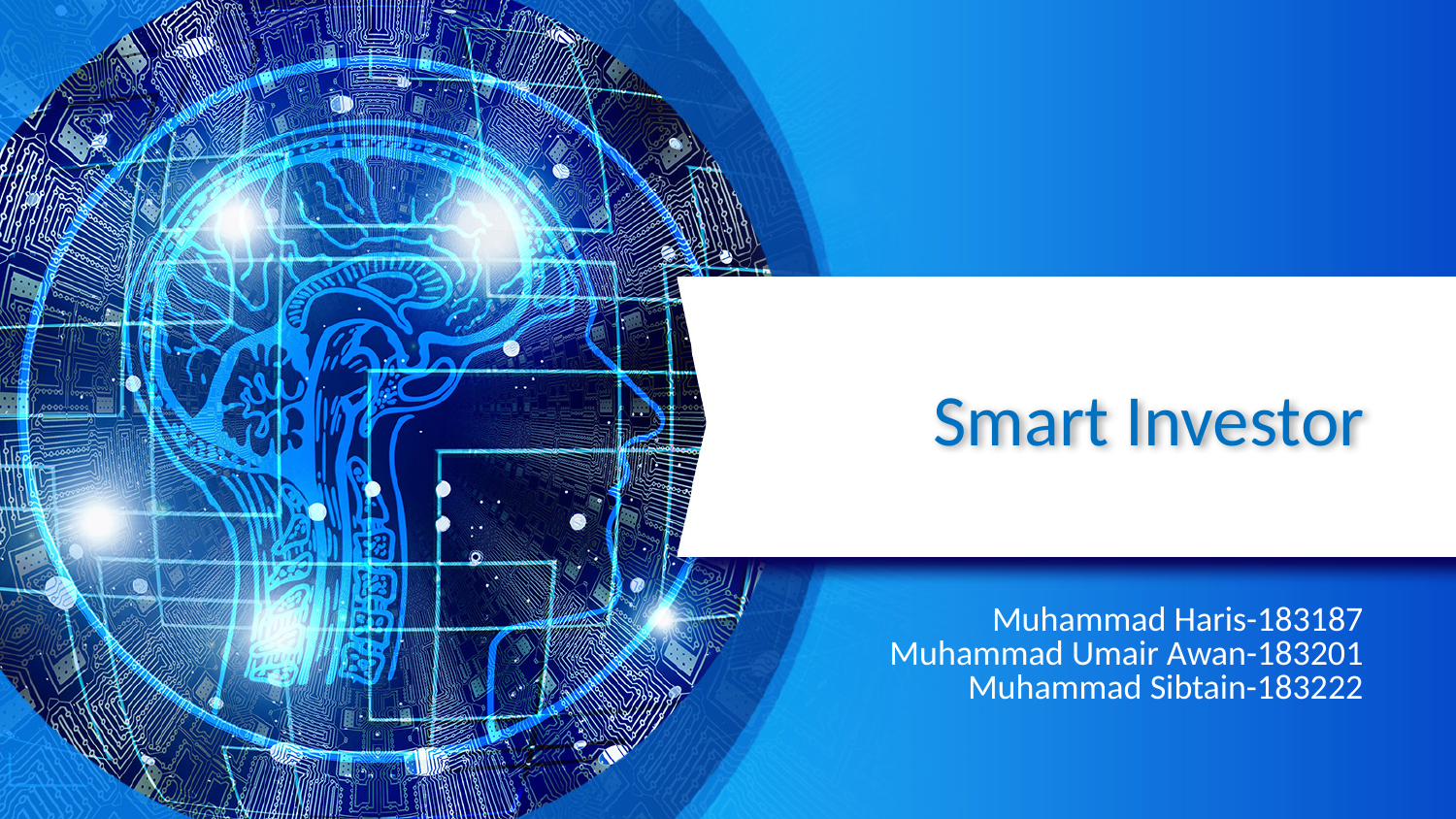

# Smart Investor
Muhammad Haris-183187
Muhammad Umair Awan-183201
Muhammad Sibtain-183222